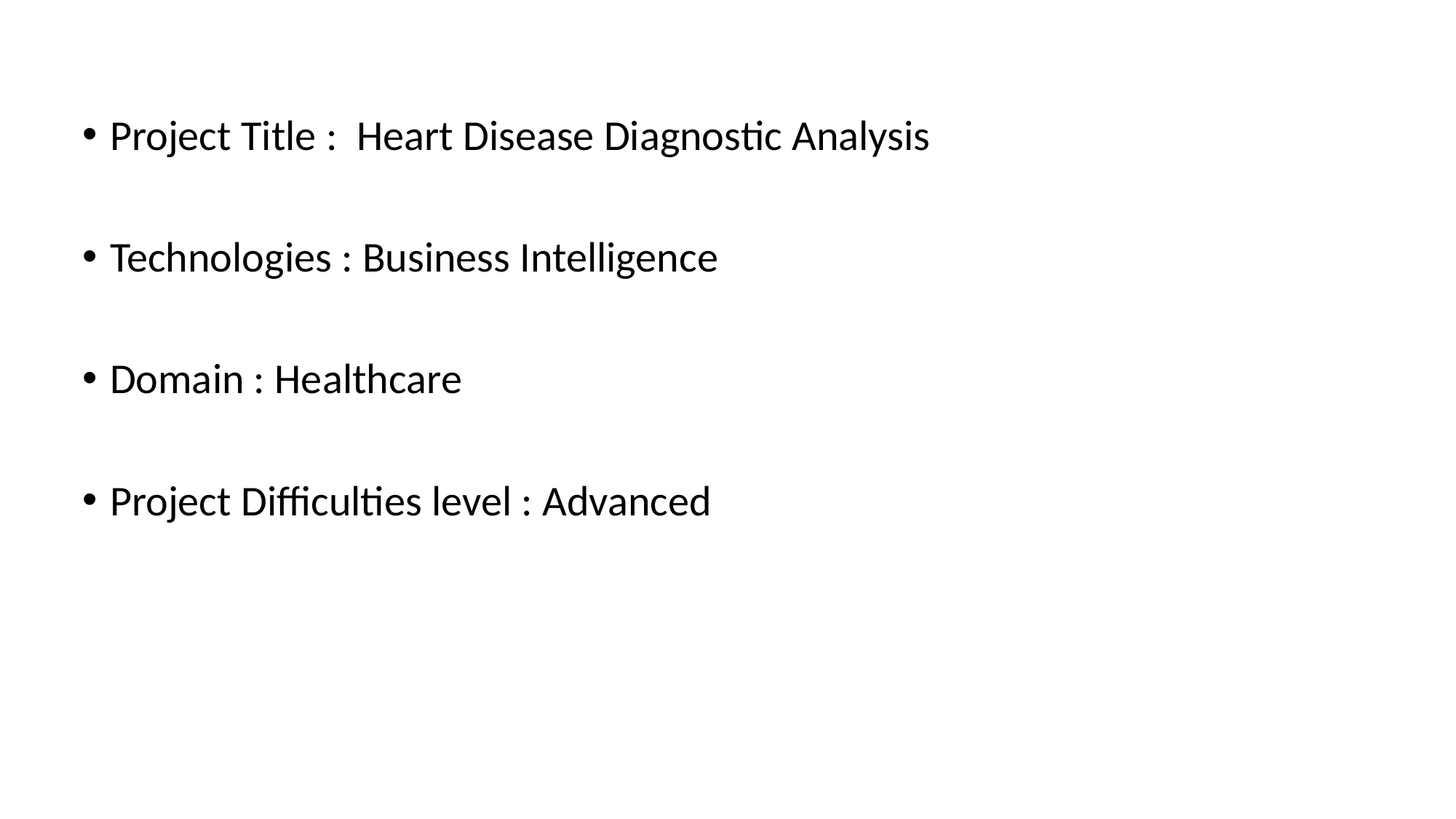

Project Title :  Heart Disease Diagnostic Analysis

Technologies : Business Intelligence

Domain : Healthcare

Project Difficulties level : Advanced

#